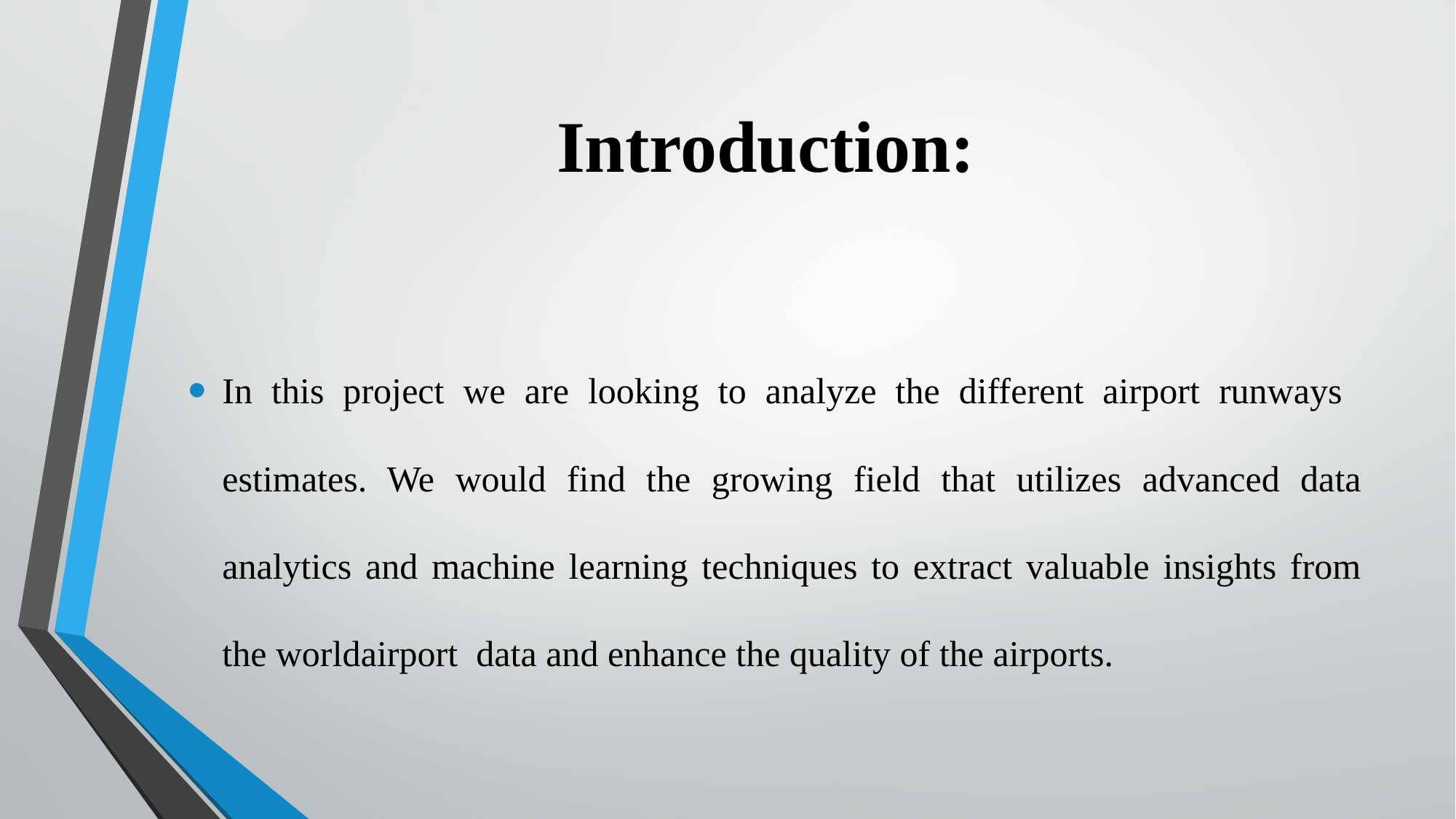

# Introduction:
In this project we are looking to analyze the different airport runways  estimates. We would find the growing field that utilizes advanced data analytics and machine learning techniques to extract valuable insights from the worldairport  data and enhance the quality of the airports.